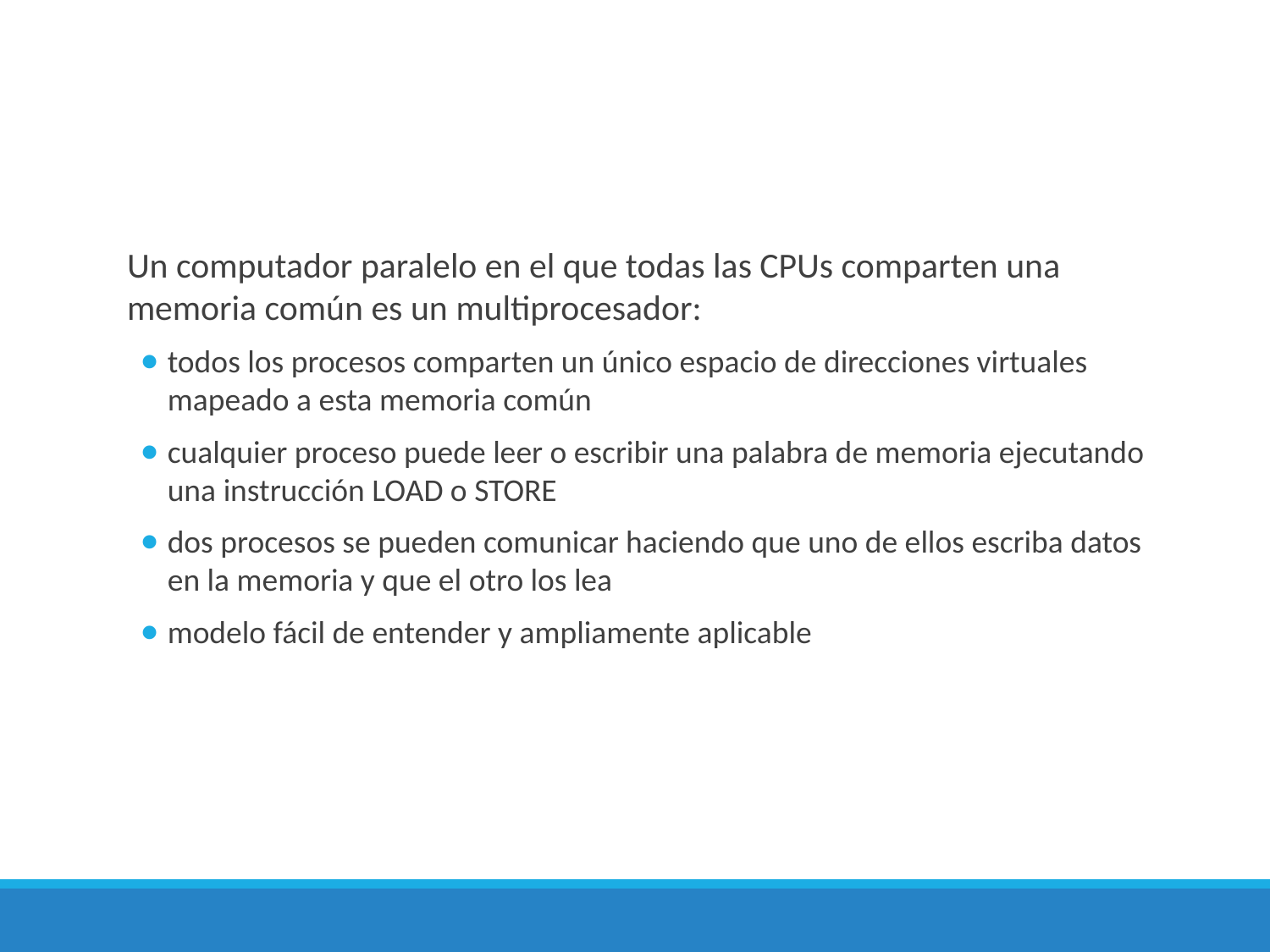

Un computador paralelo en el que todas las CPUs comparten una memoria común es un multiprocesador:
todos los procesos comparten un único espacio de direcciones virtuales mapeado a esta memoria común
cualquier proceso puede leer o escribir una palabra de memoria ejecutando una instrucción LOAD o STORE
dos procesos se pueden comunicar haciendo que uno de ellos escriba datos en la memoria y que el otro los lea
modelo fácil de entender y ampliamente aplicable